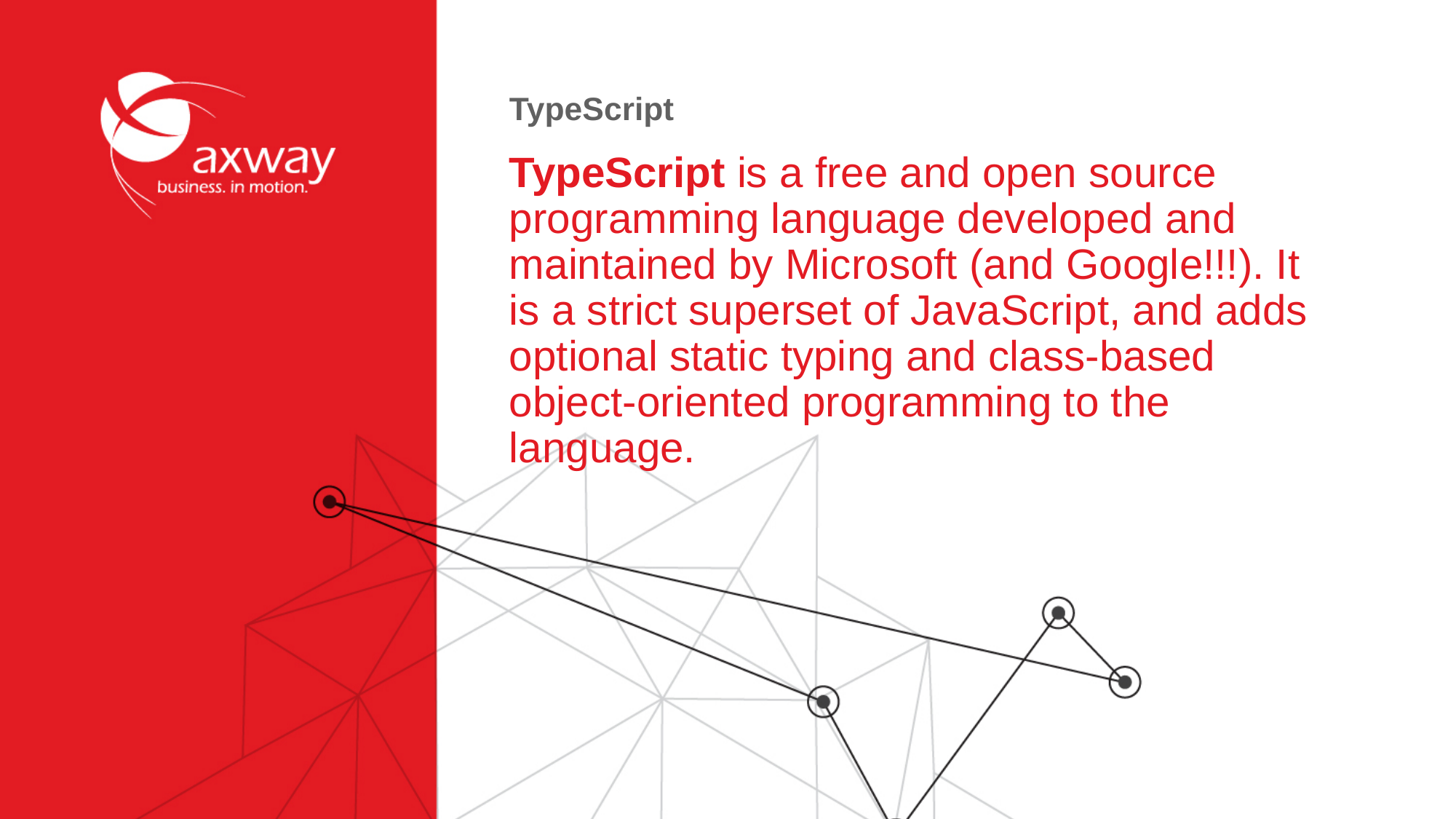

# TypeScript
TypeScript is a free and open source programming language developed and maintained by Microsoft (and Google!!!). It is a strict superset of JavaScript, and adds optional static typing and class-based object-oriented programming to the language.